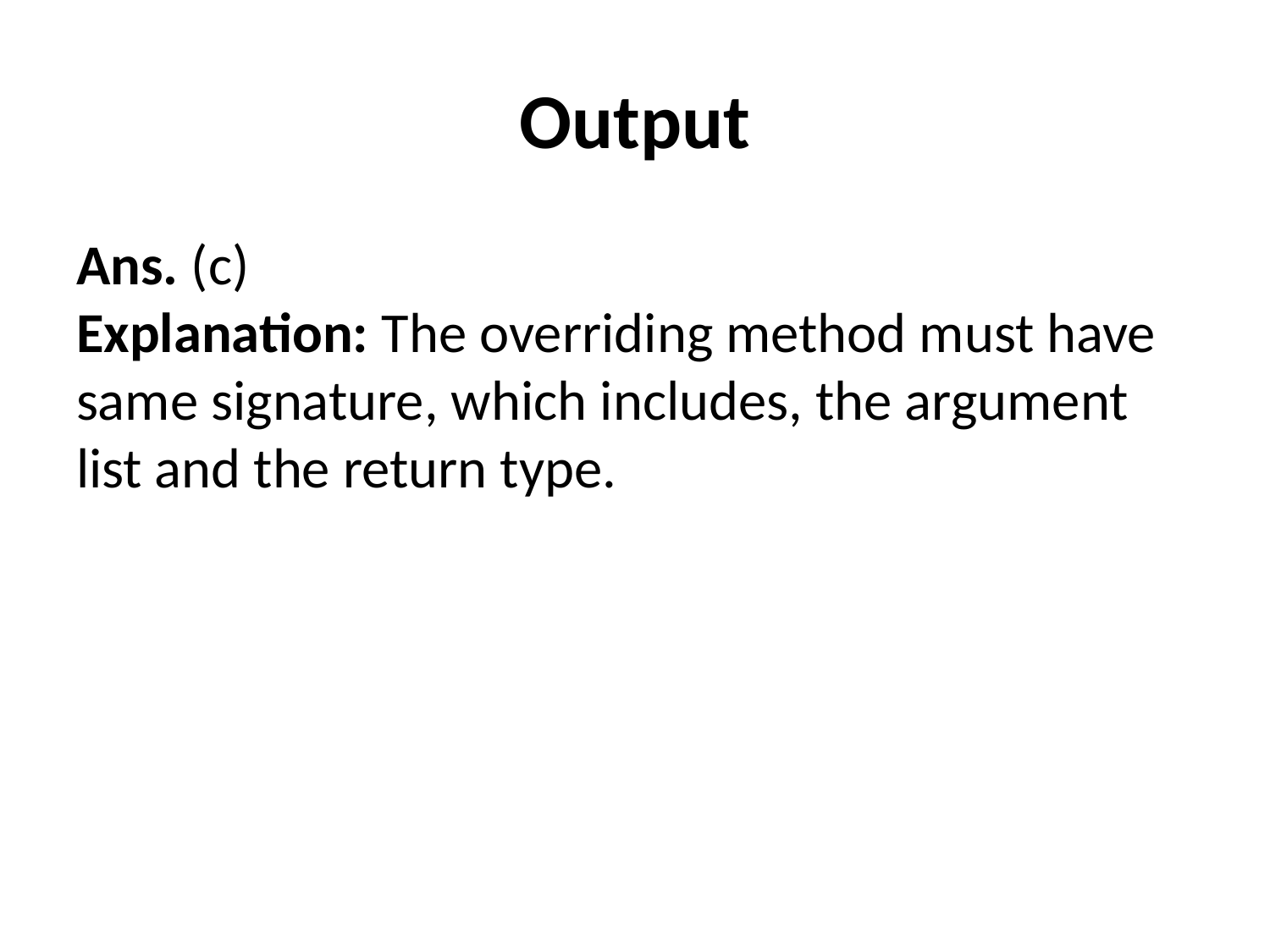

# Output
Ans. (c)
Explanation: The overriding method must have same signature, which includes, the argument list and the return type.